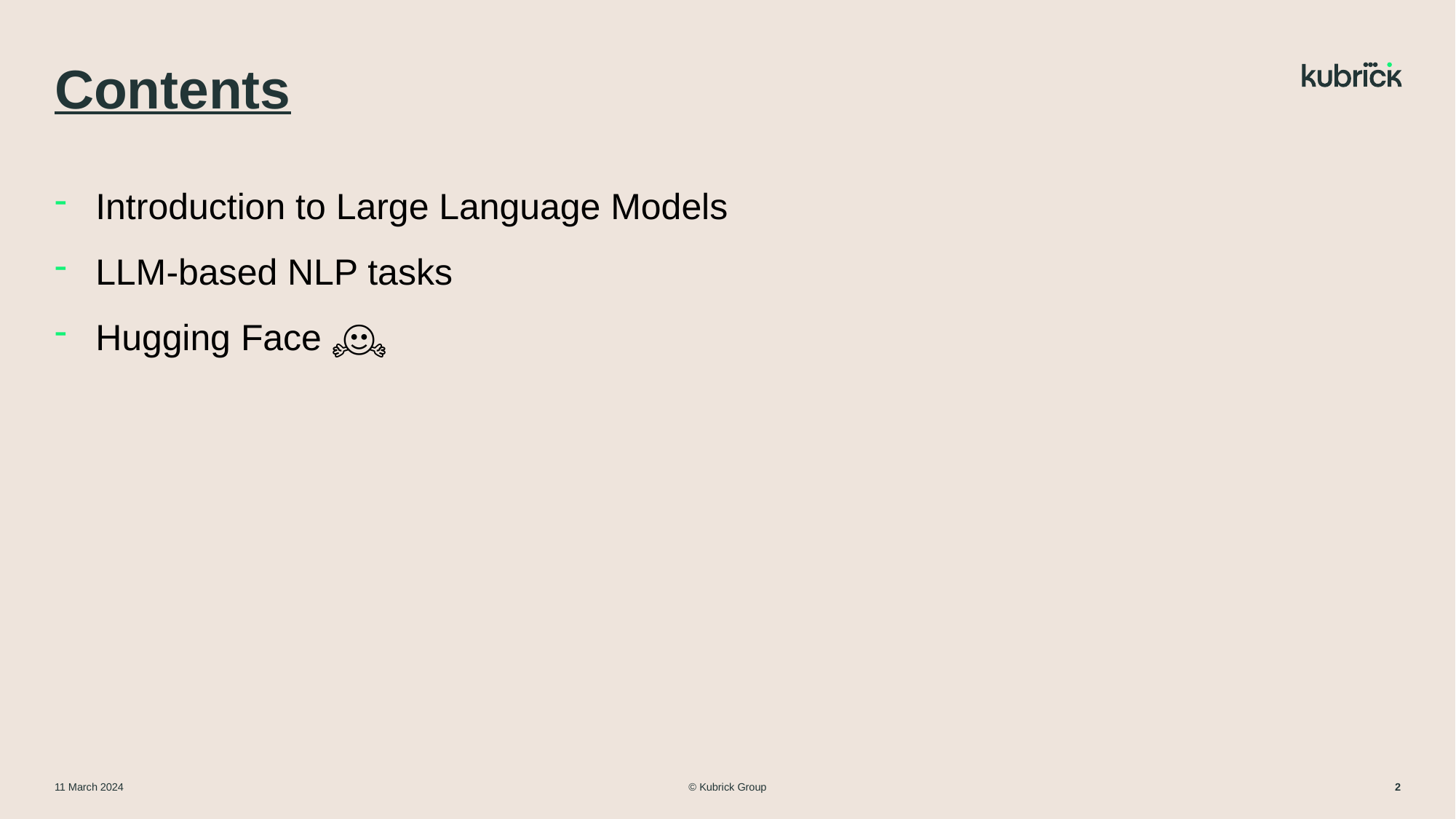

# Contents
Introduction to Large Language Models
LLM-based NLP tasks
Hugging Face 🤗
© Kubrick Group
11 March 2024
2